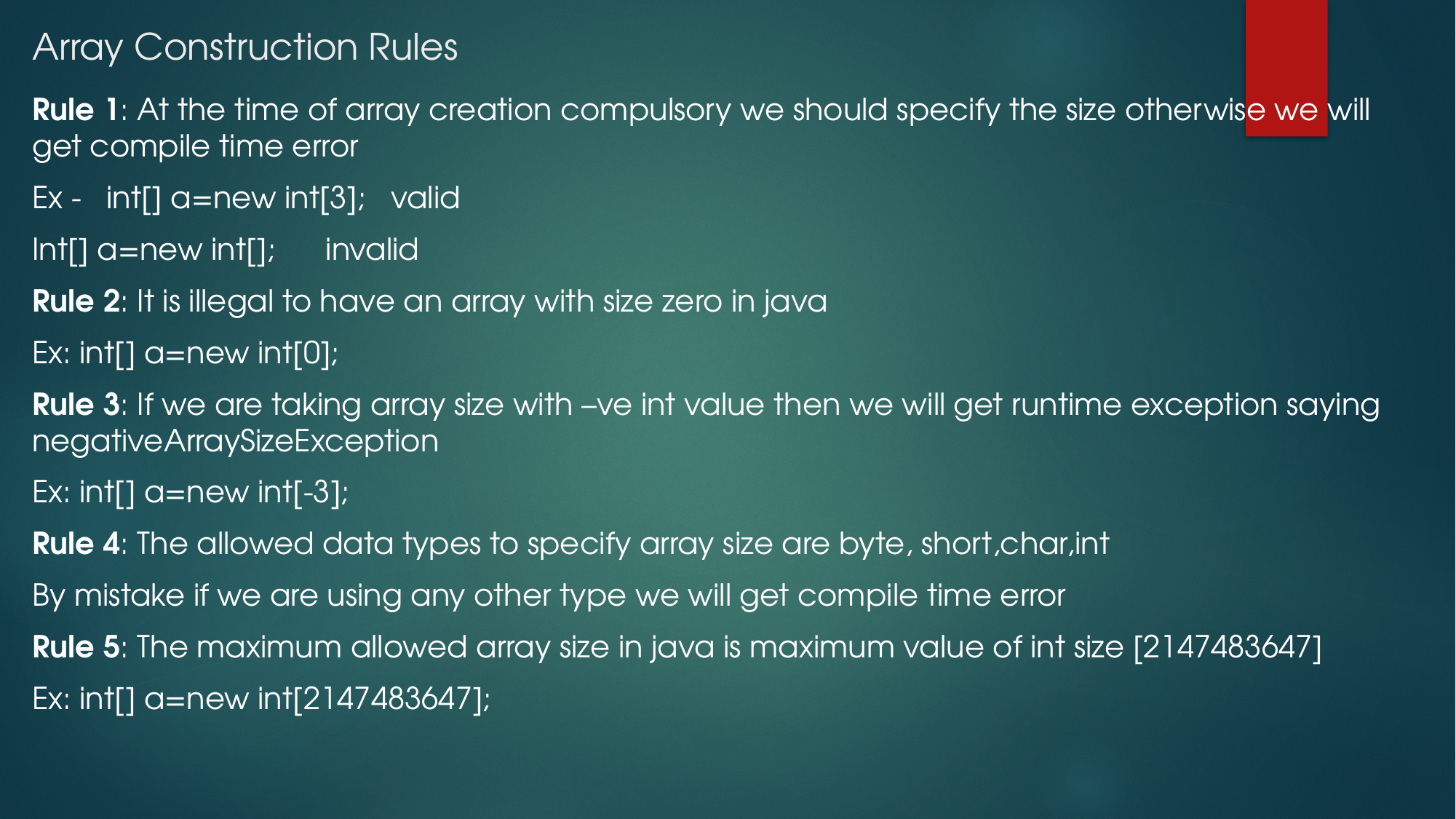

# Array Construction Rules
Rule 1: At the time of array creation compulsory we should specify the size otherwise we will get compile time error
Ex -   int[] a=new int[3];   valid
Int[] a=new int[];      invalid
Rule 2: It is illegal to have an array with size zero in java
Ex: int[] a=new int[0];
Rule 3: If we are taking array size with –ve int value then we will get runtime exception saying negativeArraySizeException
Ex: int[] a=new int[-3];
Rule 4: The allowed data types to specify array size are byte, short,char,int
By mistake if we are using any other type we will get compile time error
Rule 5: The maximum allowed array size in java is maximum value of int size [2147483647]
Ex: int[] a=new int[2147483647];